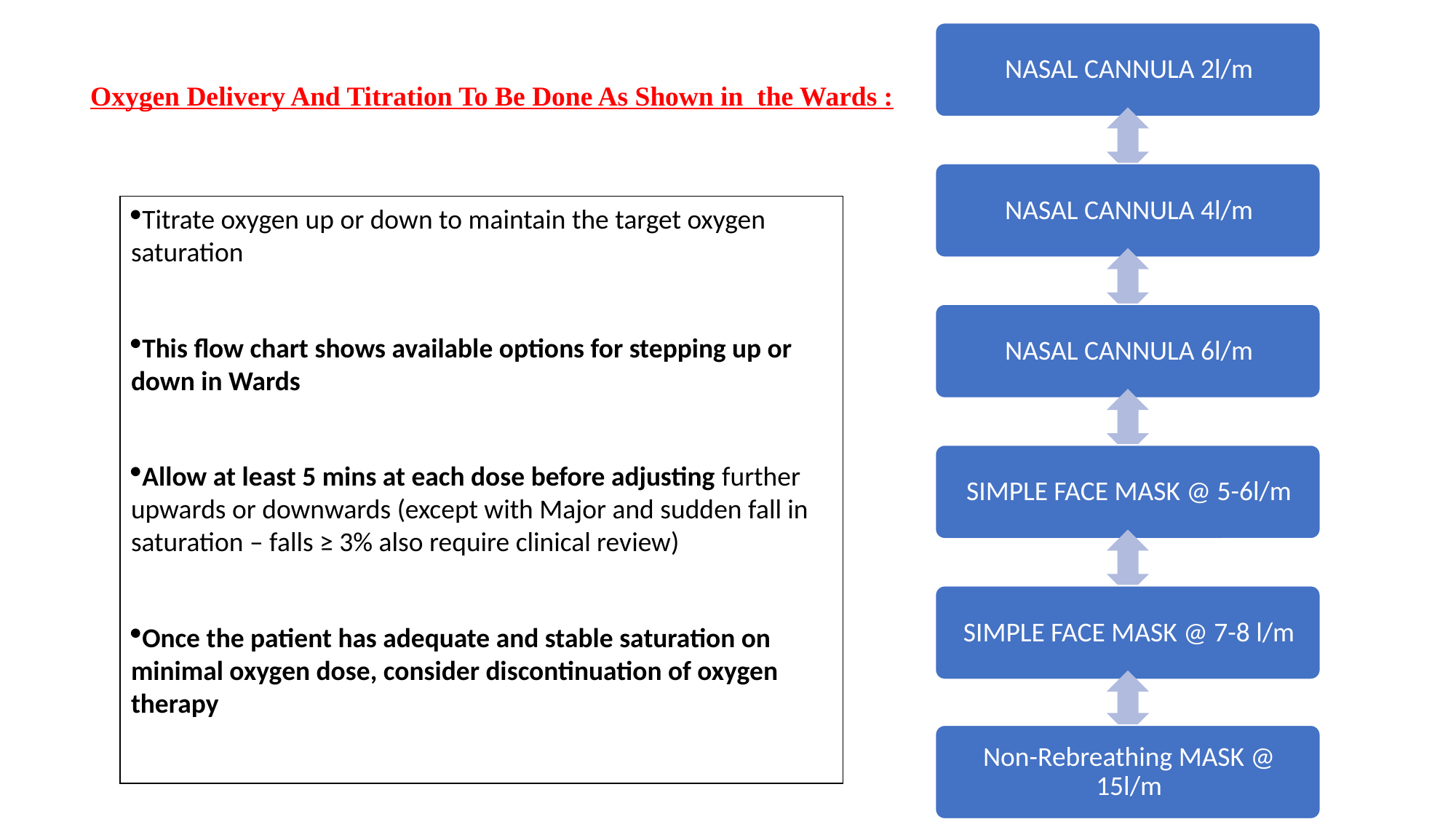

# Oxygen Delivery And Titration To Be Done As Shown in  the Wards :
NASAL CANNULA 2l/m

NASAL CANNULA 4l/m

NASAL CANNULA 6l/m

SIMPLE FACE MASK @ 5-6l/m

SIMPLE FACE MASK @ 7-8 l/m

Non-Rebreathing MASK @ 15l/m
Titrate oxygen up or down to maintain the target oxygen saturation

This flow chart shows available options for stepping up or down in Wards

Allow at least 5 mins at each dose before adjusting further upwards or downwards (except with Major and sudden fall in saturation – falls ≥ 3% also require clinical review)

Once the patient has adequate and stable saturation on minimal oxygen dose, consider discontinuation of oxygen therapy